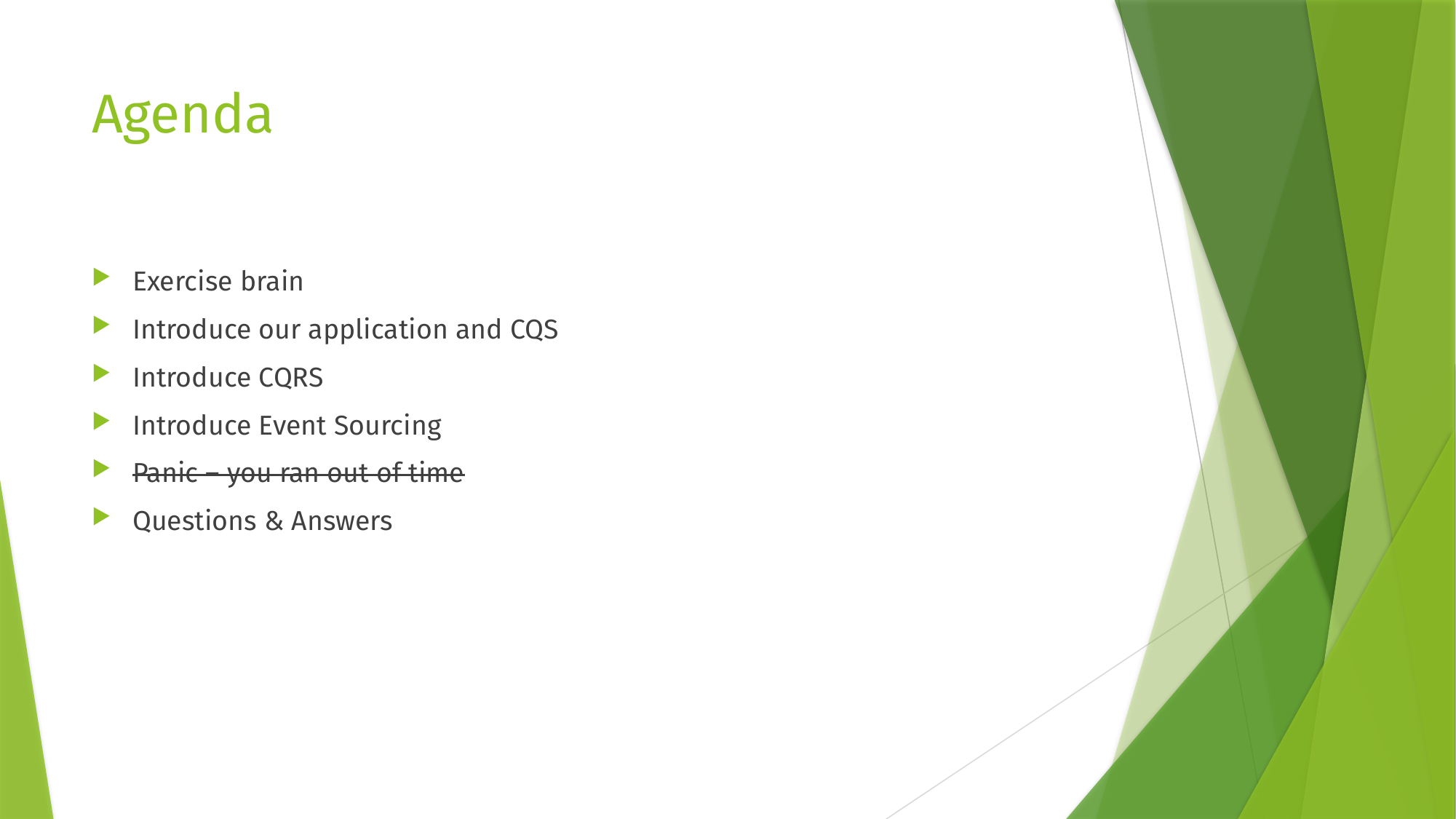

# Agenda
Exercise brain
Introduce our application and CQS
Introduce CQRS
Introduce Event Sourcing
Panic – you ran out of time
Questions & Answers